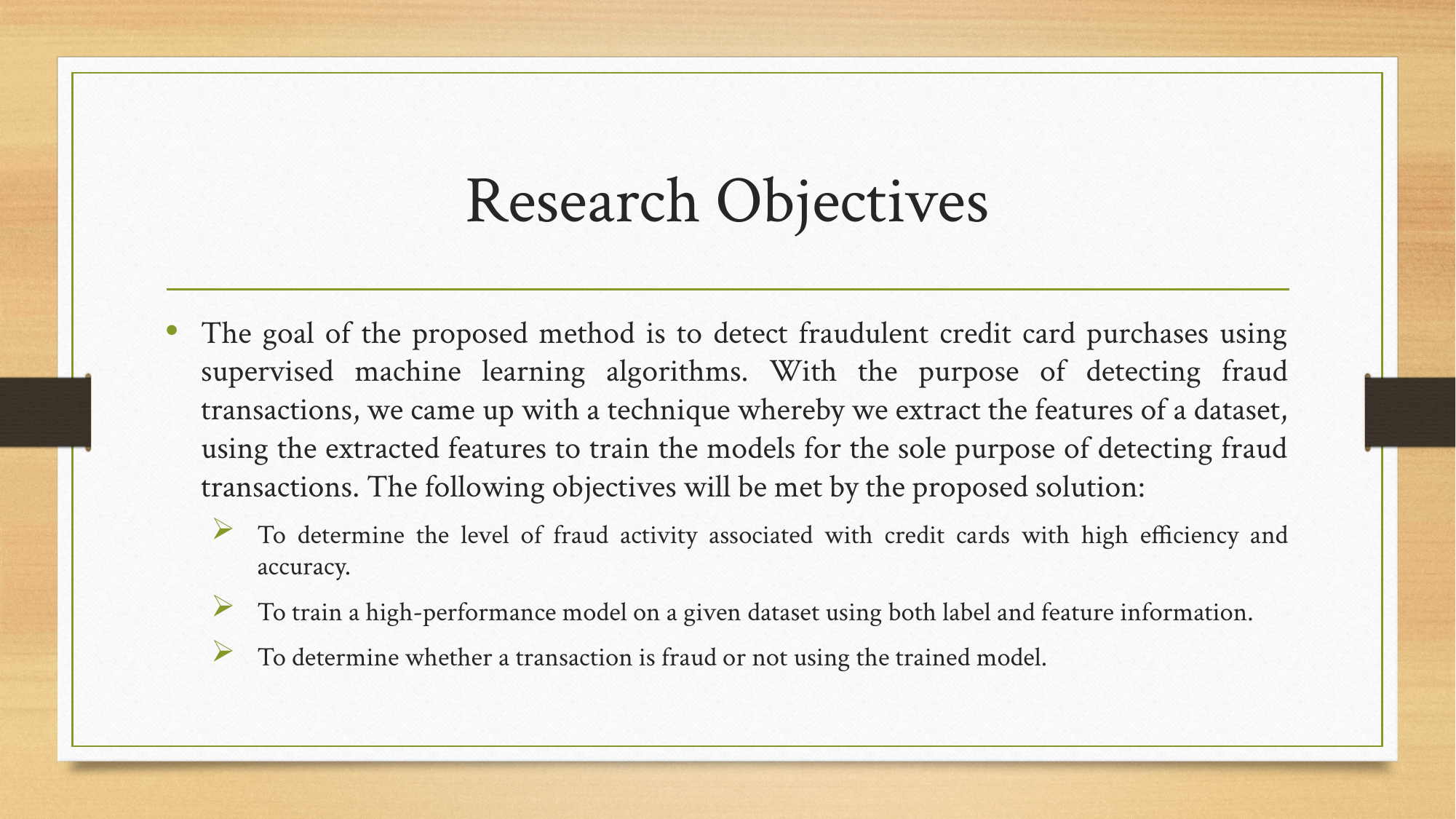

# Research Objectives
The goal of the proposed method is to detect fraudulent credit card purchases using supervised machine learning algorithms. With the purpose of detecting fraud transactions, we came up with a technique whereby we extract the features of a dataset, using the extracted features to train the models for the sole purpose of detecting fraud transactions. The following objectives will be met by the proposed solution:
To determine the level of fraud activity associated with credit cards with high efficiency and accuracy.
To train a high-performance model on a given dataset using both label and feature information.
To determine whether a transaction is fraud or not using the trained model.